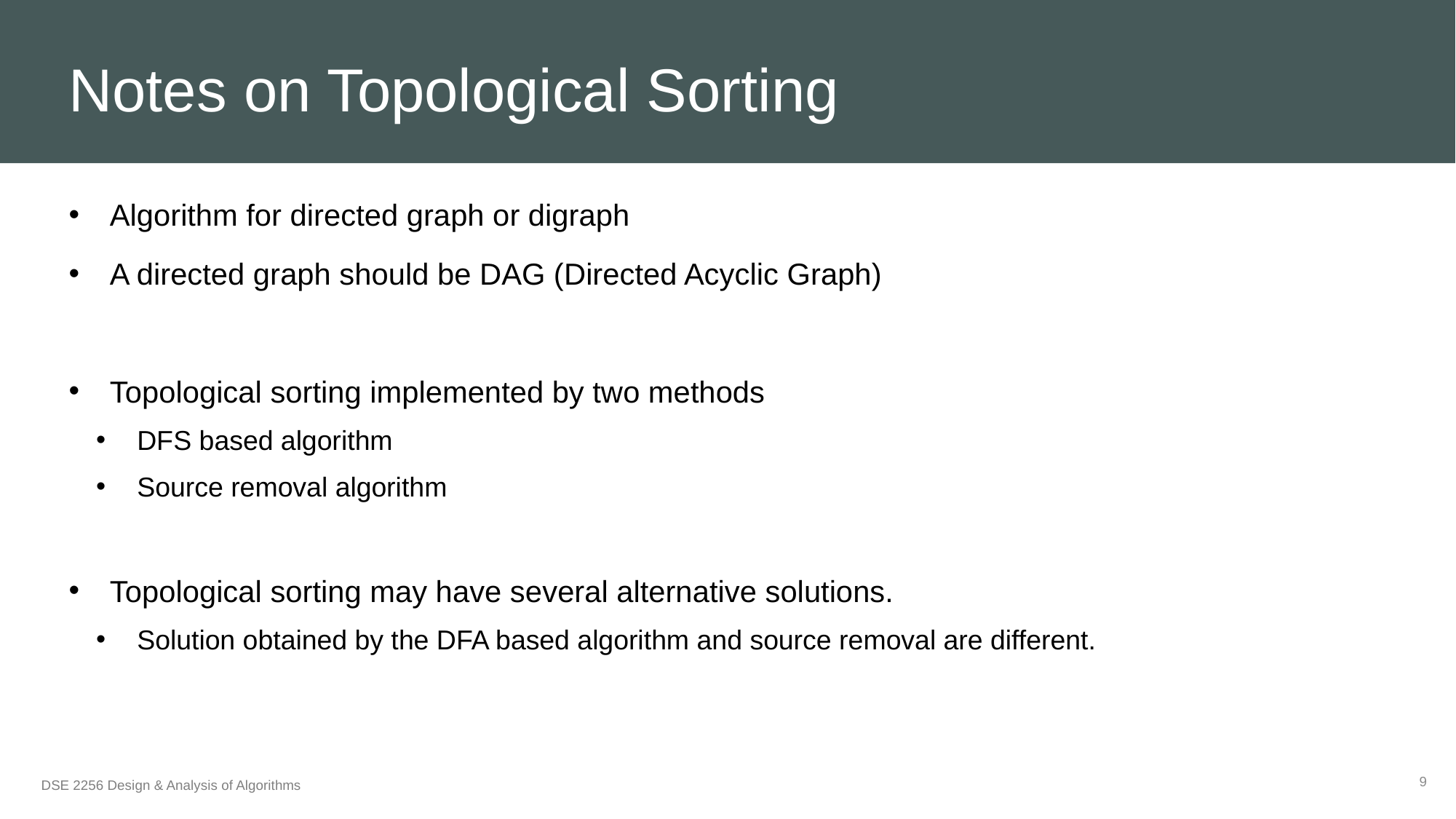

# Notes on Topological Sorting
Algorithm for directed graph or digraph
A directed graph should be DAG (Directed Acyclic Graph)

Topological sorting implemented by two methods
DFS based algorithm
Source removal algorithm

Topological sorting may have several alternative solutions.
Solution obtained by the DFA based algorithm and source removal are different.

9
DSE 2256 Design & Analysis of Algorithms